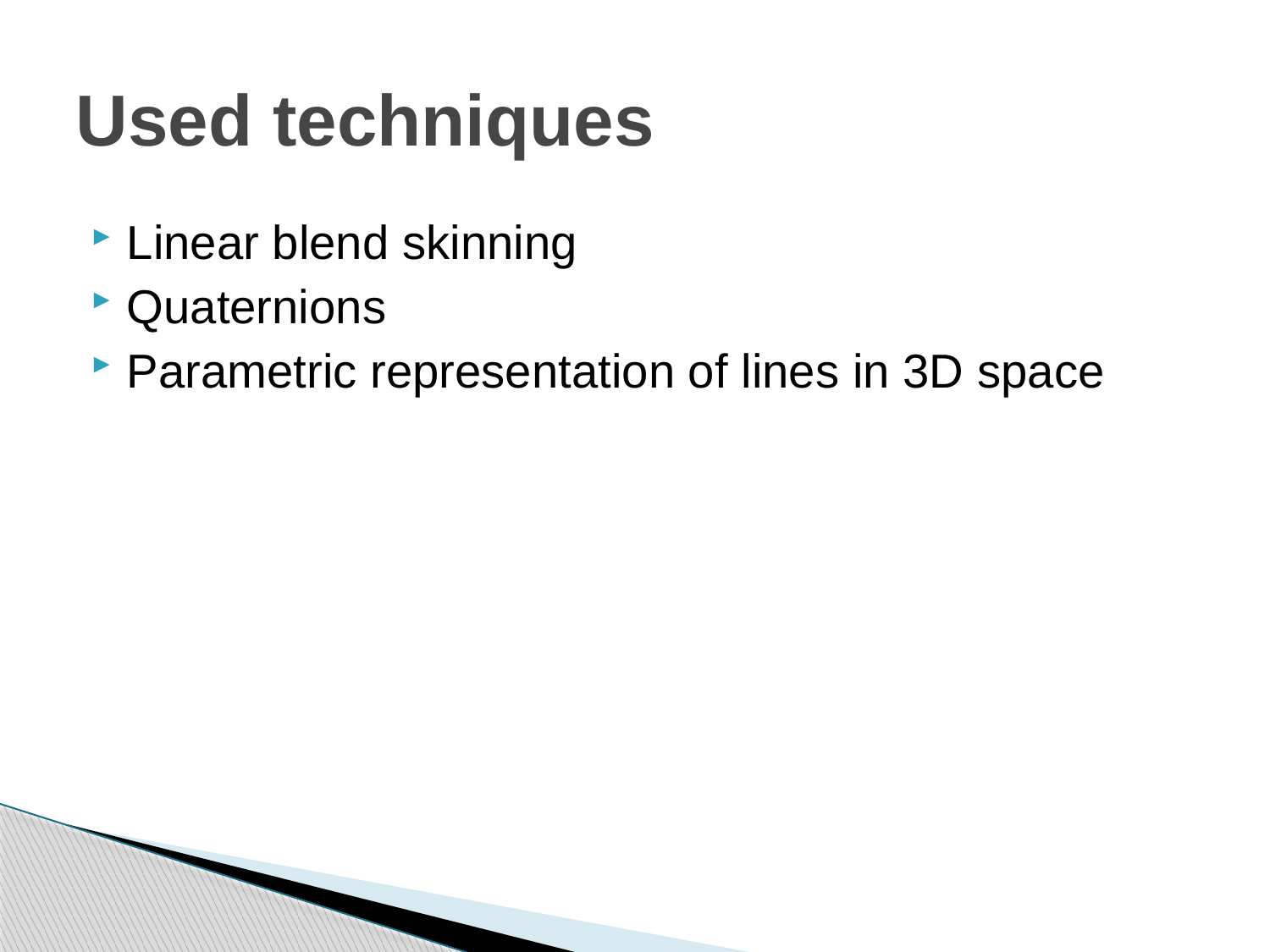

# Used techniques
Linear blend skinning
Quaternions
Parametric representation of lines in 3D space